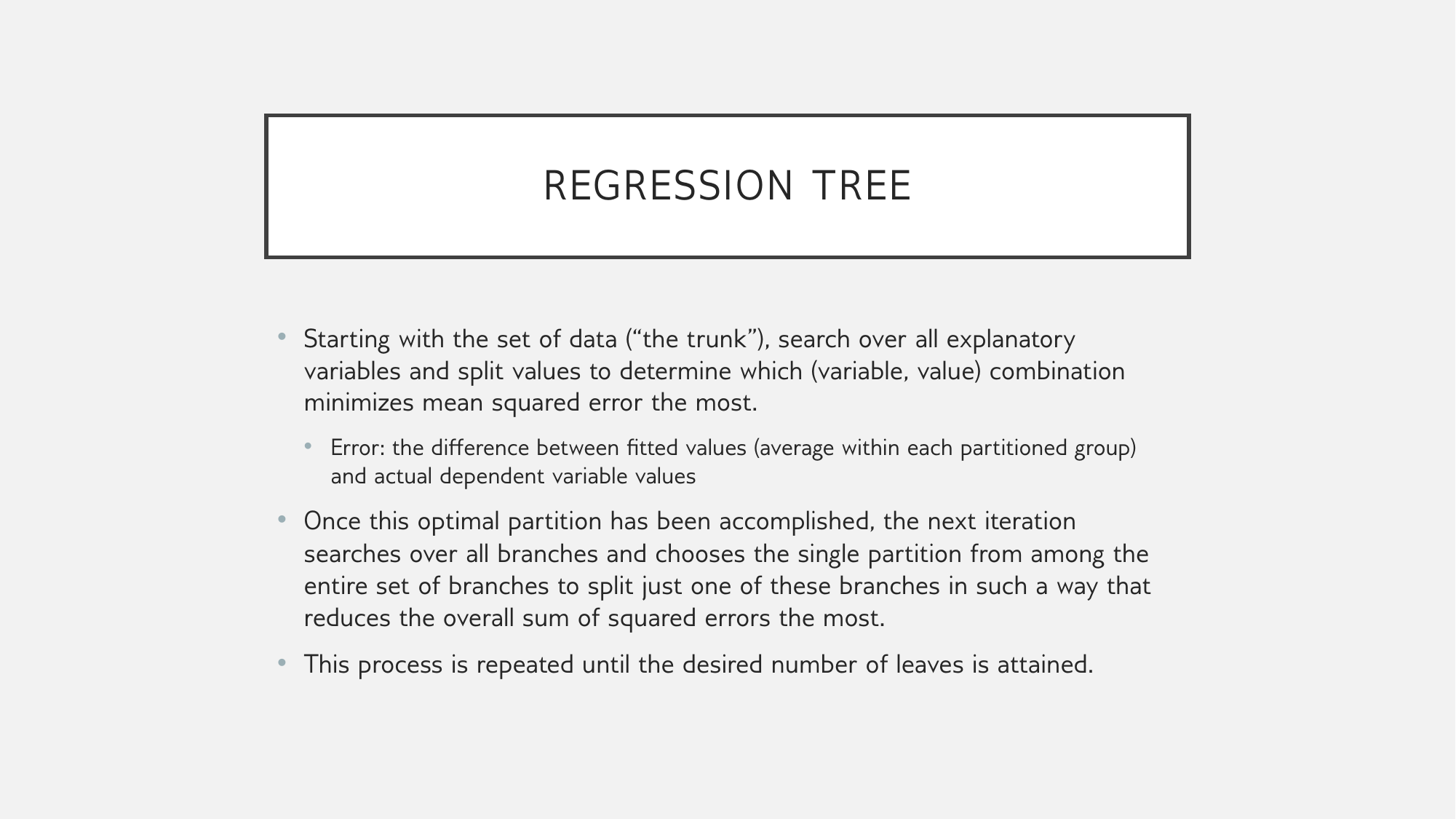

# Regression Tree
Starting with the set of data (“the trunk”), search over all explanatory variables and split values to determine which (variable, value) combination minimizes mean squared error the most.
Error: the difference between fitted values (average within each partitioned group) and actual dependent variable values
Once this optimal partition has been accomplished, the next iteration searches over all branches and chooses the single partition from among the entire set of branches to split just one of these branches in such a way that reduces the overall sum of squared errors the most.
This process is repeated until the desired number of leaves is attained.